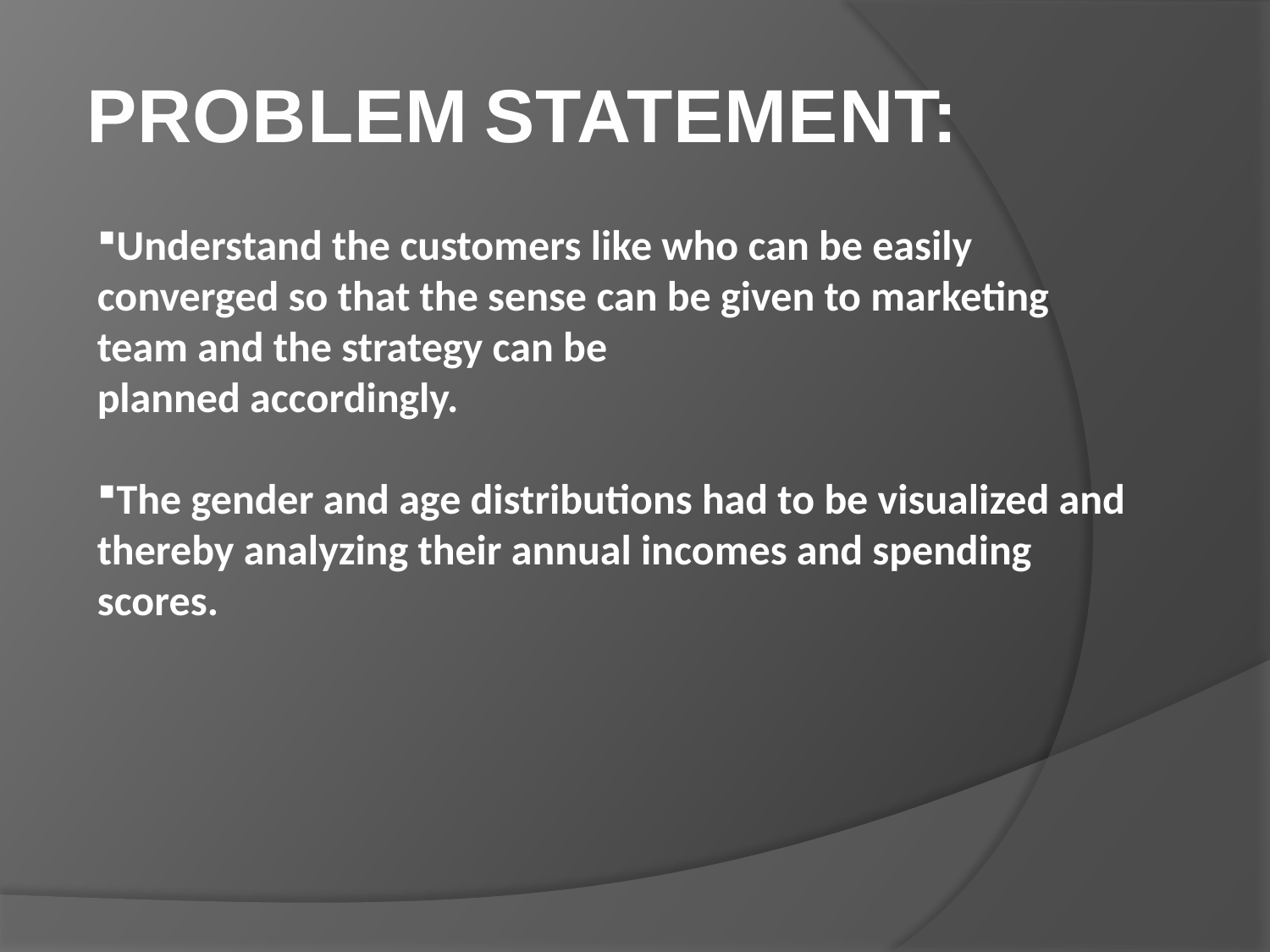

PROBLEM STATEMENT:
Understand the customers like who can be easily converged so that the sense can be given to marketing team and the strategy can be
planned accordingly.

The gender and age distributions had to be visualized and thereby analyzing their annual incomes and spending scores.